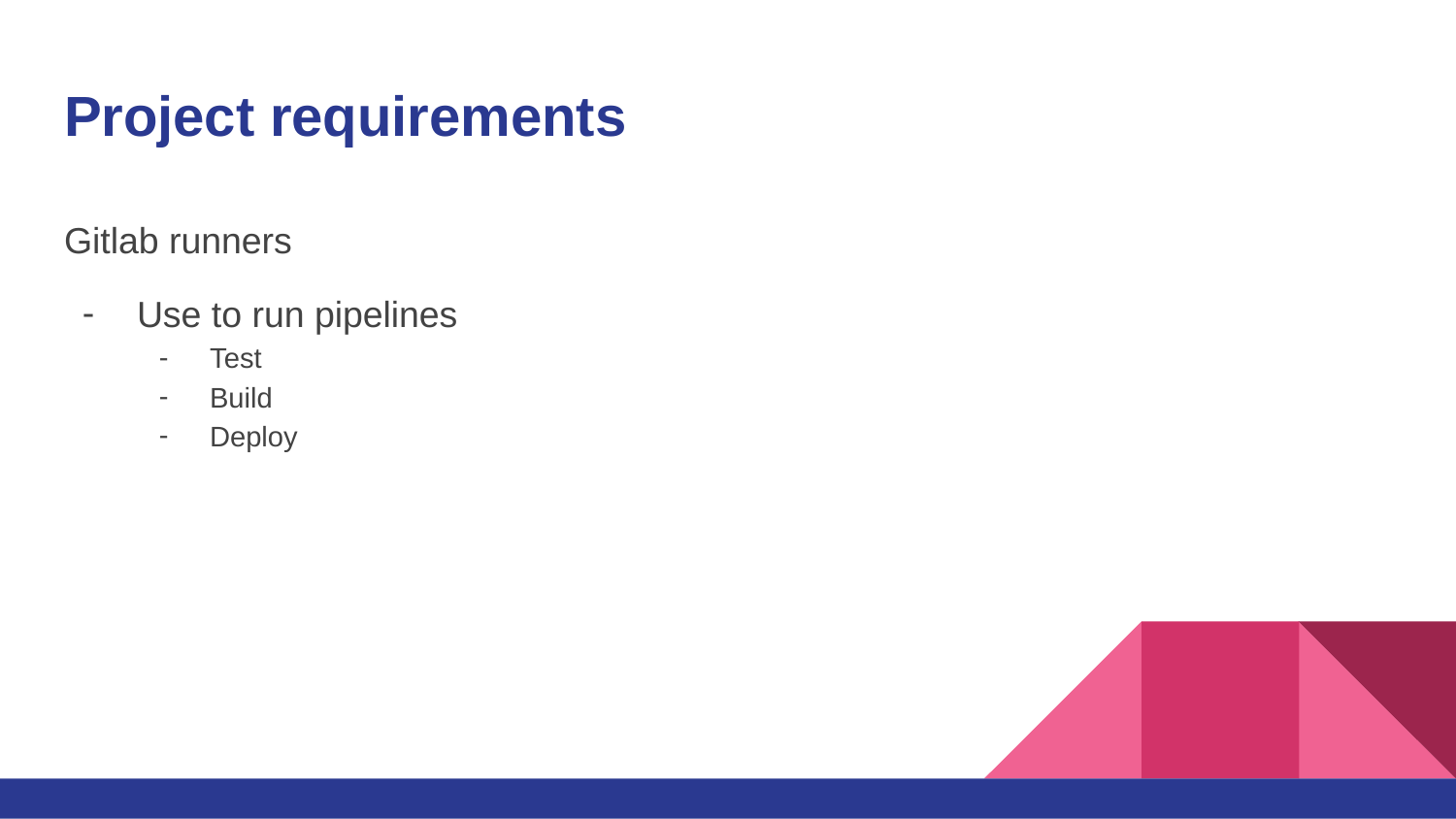

# Project requirements
Gitlab runners
Use to run pipelines
Test
Build
Deploy